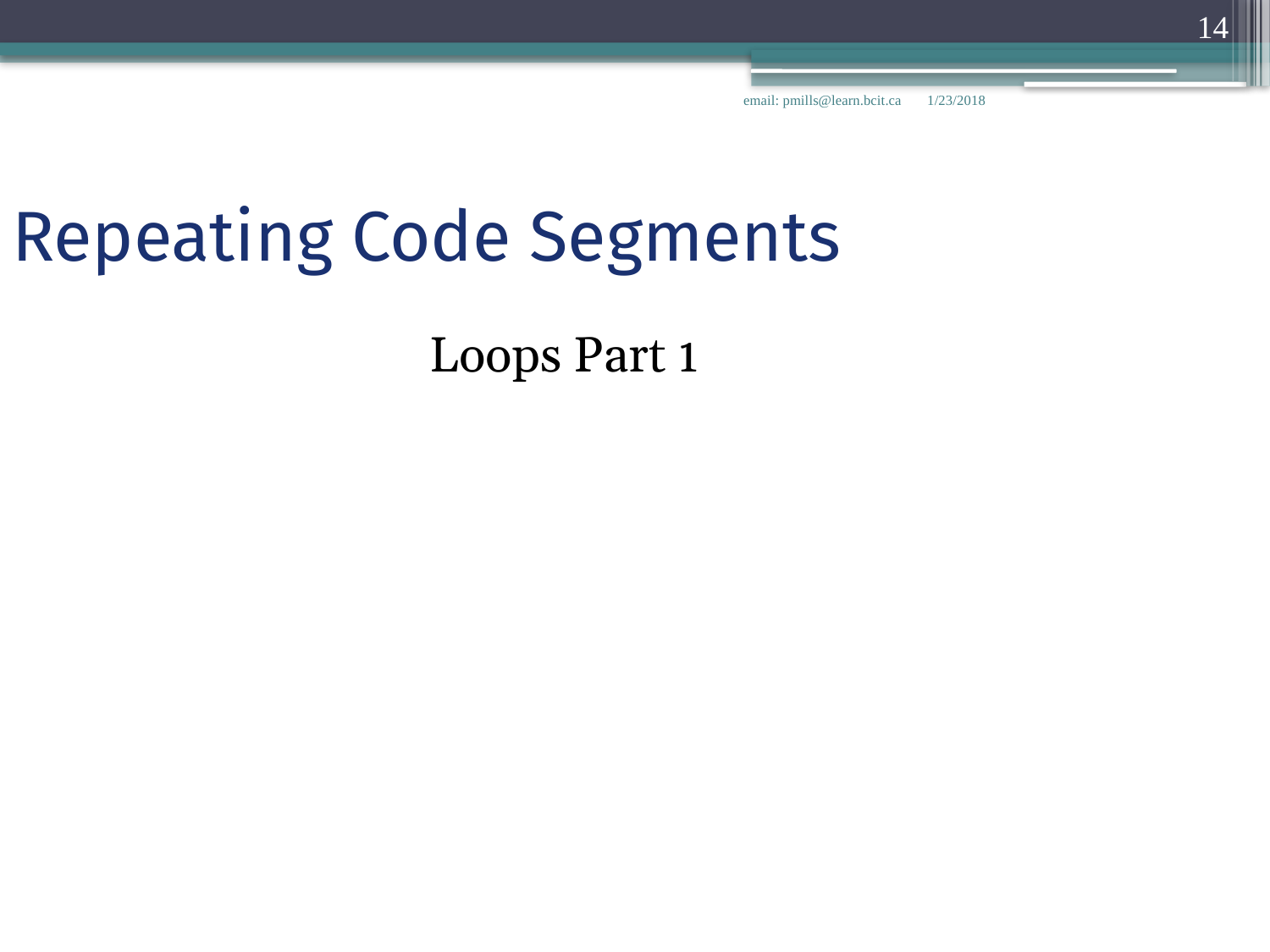

14
email: pmills@learn.bcit.ca
1/23/2018
Repeating Code Segments
Loops Part 1